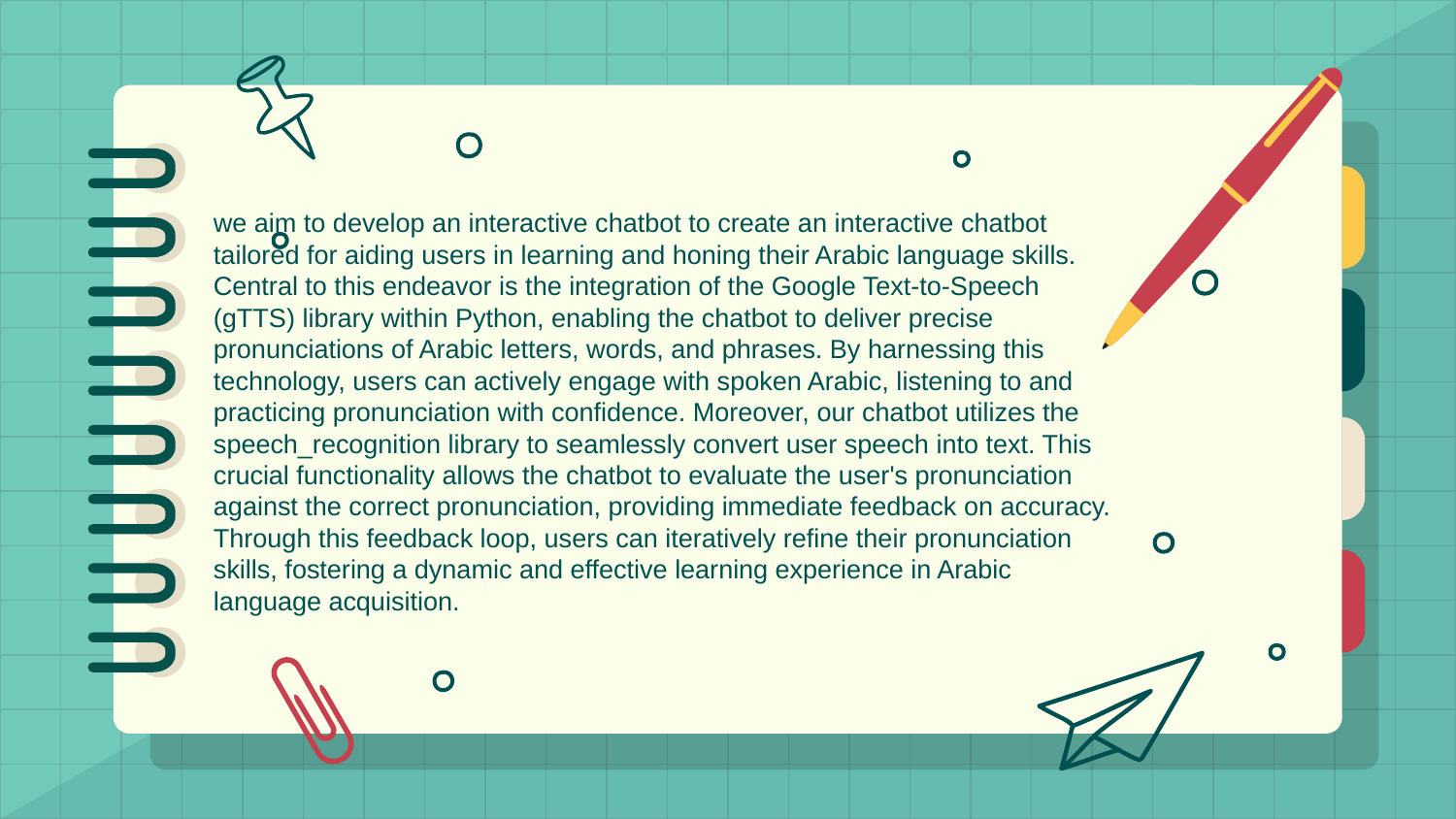

# we aim to develop an interactive chatbot to create an interactive chatbot tailored for aiding users in learning and honing their Arabic language skills. Central to this endeavor is the integration of the Google Text-to-Speech (gTTS) library within Python, enabling the chatbot to deliver precise pronunciations of Arabic letters, words, and phrases. By harnessing this technology, users can actively engage with spoken Arabic, listening to and practicing pronunciation with confidence. Moreover, our chatbot utilizes the speech_recognition library to seamlessly convert user speech into text. This crucial functionality allows the chatbot to evaluate the user's pronunciation against the correct pronunciation, providing immediate feedback on accuracy. Through this feedback loop, users can iteratively refine their pronunciation skills, fostering a dynamic and effective learning experience in Arabic language acquisition.